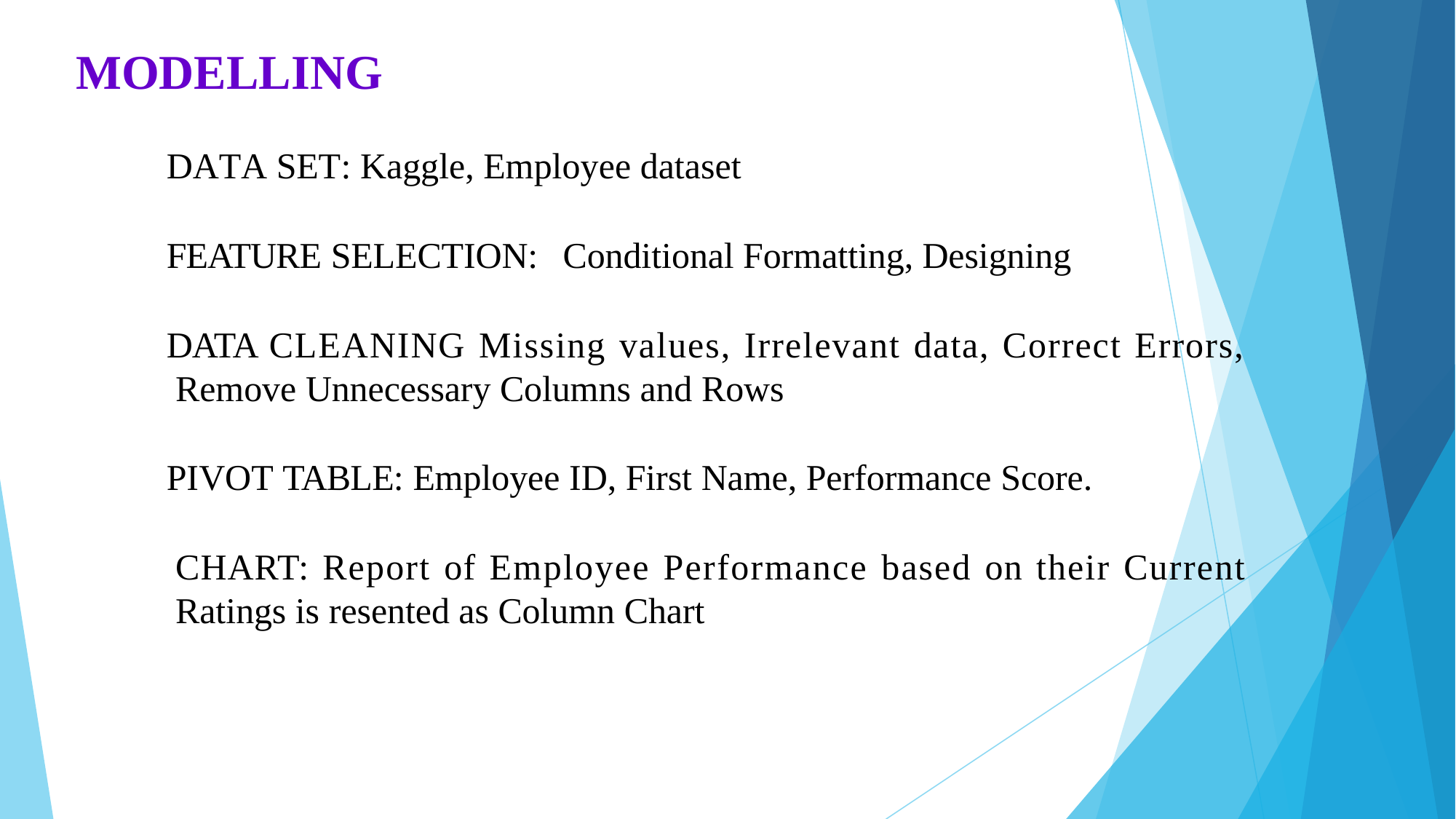

# MODELLING
DATA SET: Kaggle, Employee dataset

FEATURE SELECTION:	Conditional Formatting, Designing

DATA CLEANING Missing values, Irrelevant data, Correct Errors,  Remove Unnecessary Columns and Rows

PIVOT TABLE: Employee ID, First Name, Performance Score.

CHART: Report of Employee Performance based on their Current  Ratings is resented as Column Chart